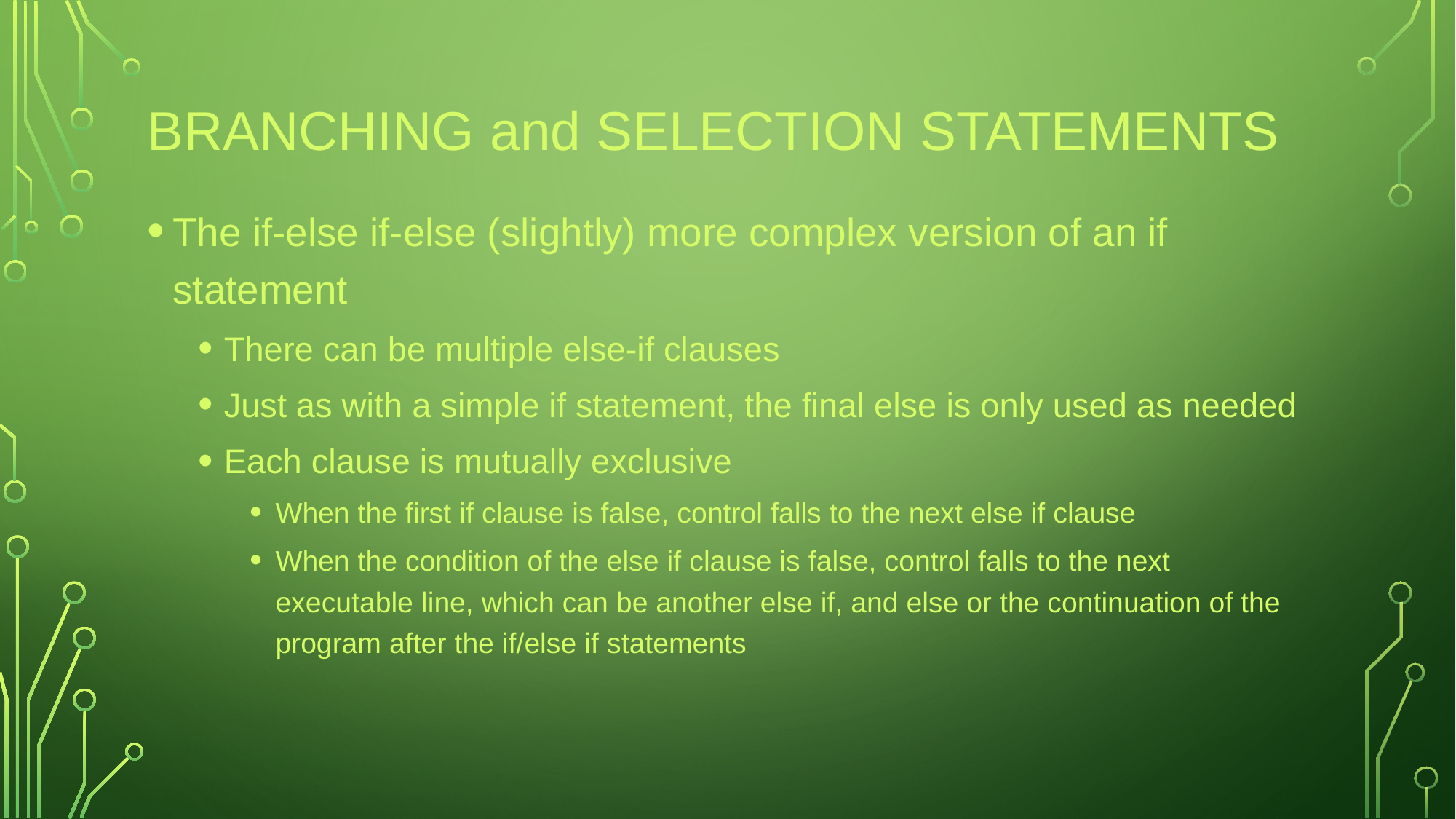

# Branching and Selection Statements
The if-else if-else (slightly) more complex version of an if statement
There can be multiple else-if clauses
Just as with a simple if statement, the final else is only used as needed
Each clause is mutually exclusive
When the first if clause is false, control falls to the next else if clause
When the condition of the else if clause is false, control falls to the next executable line, which can be another else if, and else or the continuation of the program after the if/else if statements